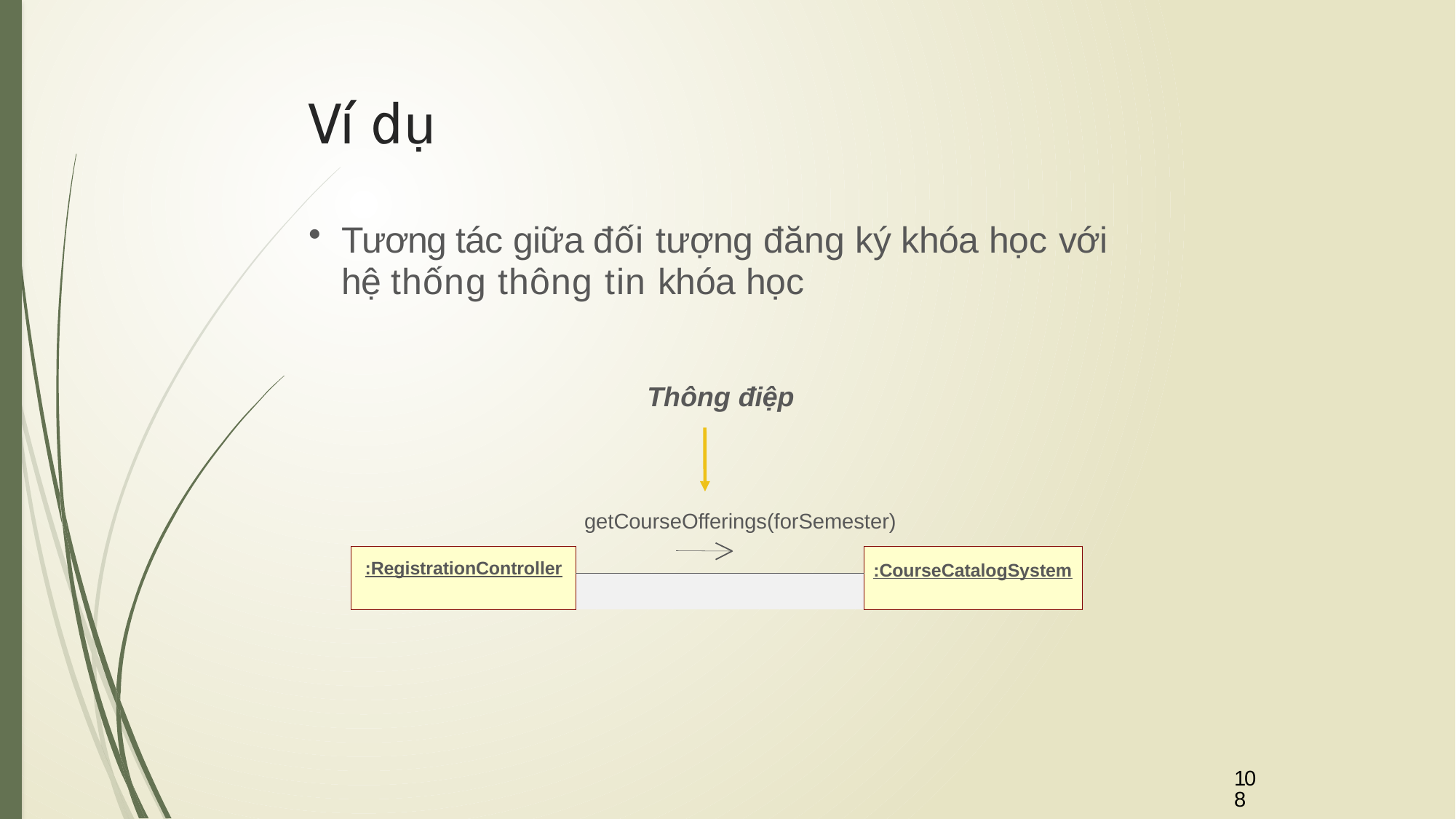

# Ví dụ
Tương tác giữa đối tượng đăng ký khóa học với
hệ thống thông tin khóa học
Thông điệp

getCourseOfferings(forSemester)

| :RegistrationController |  | :CourseCatalogSystem |
| --- | --- | --- |
|  |  |  |

: Car buyer
108